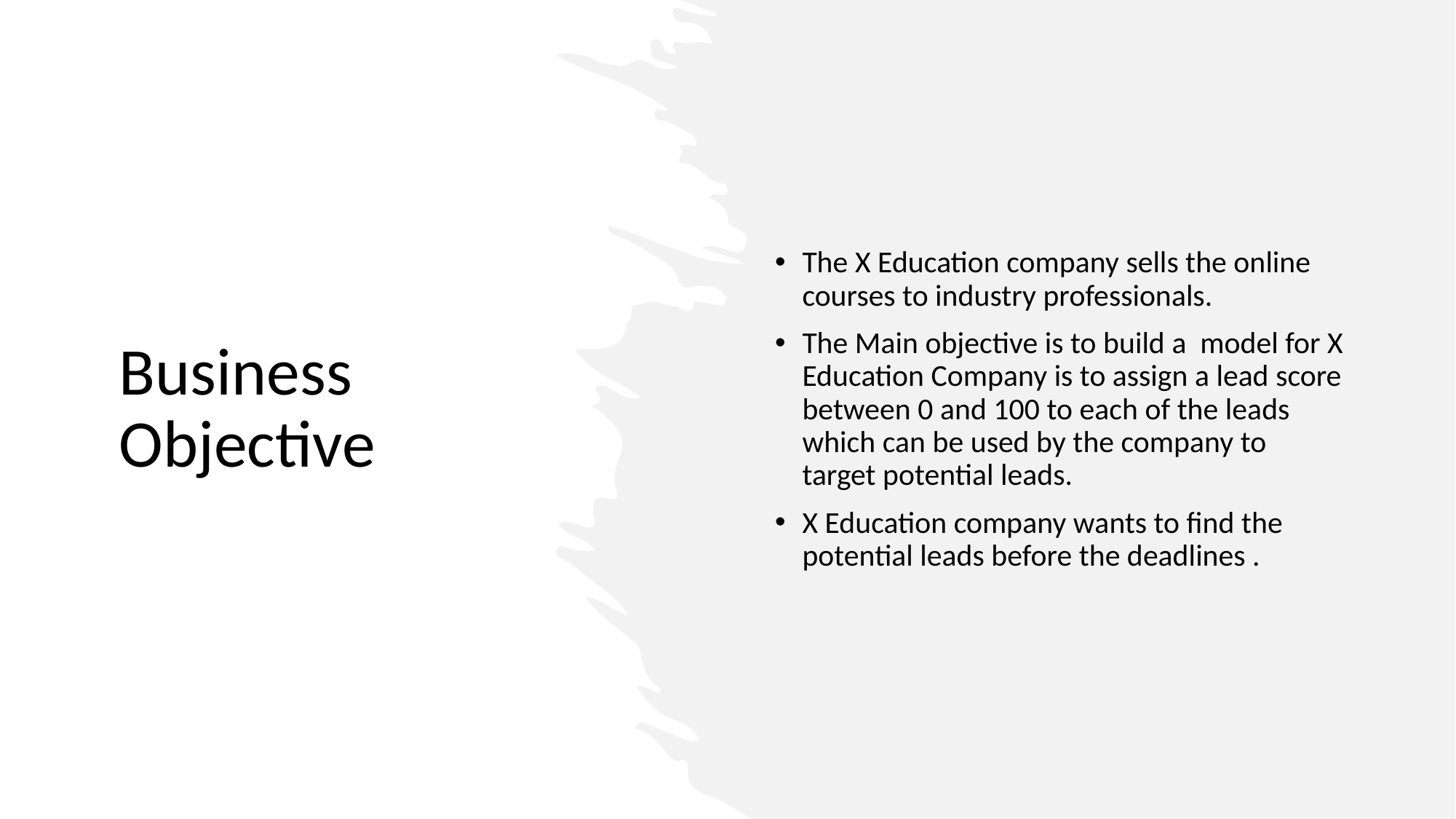

The X Education company sells the online courses to industry professionals.
The Main objective is to build a  model for X Education Company is to assign a lead score between 0 and 100 to each of the leads which can be used by the company to target potential leads.
X Education company wants to find the potential leads before the deadlines .
# Business Objective